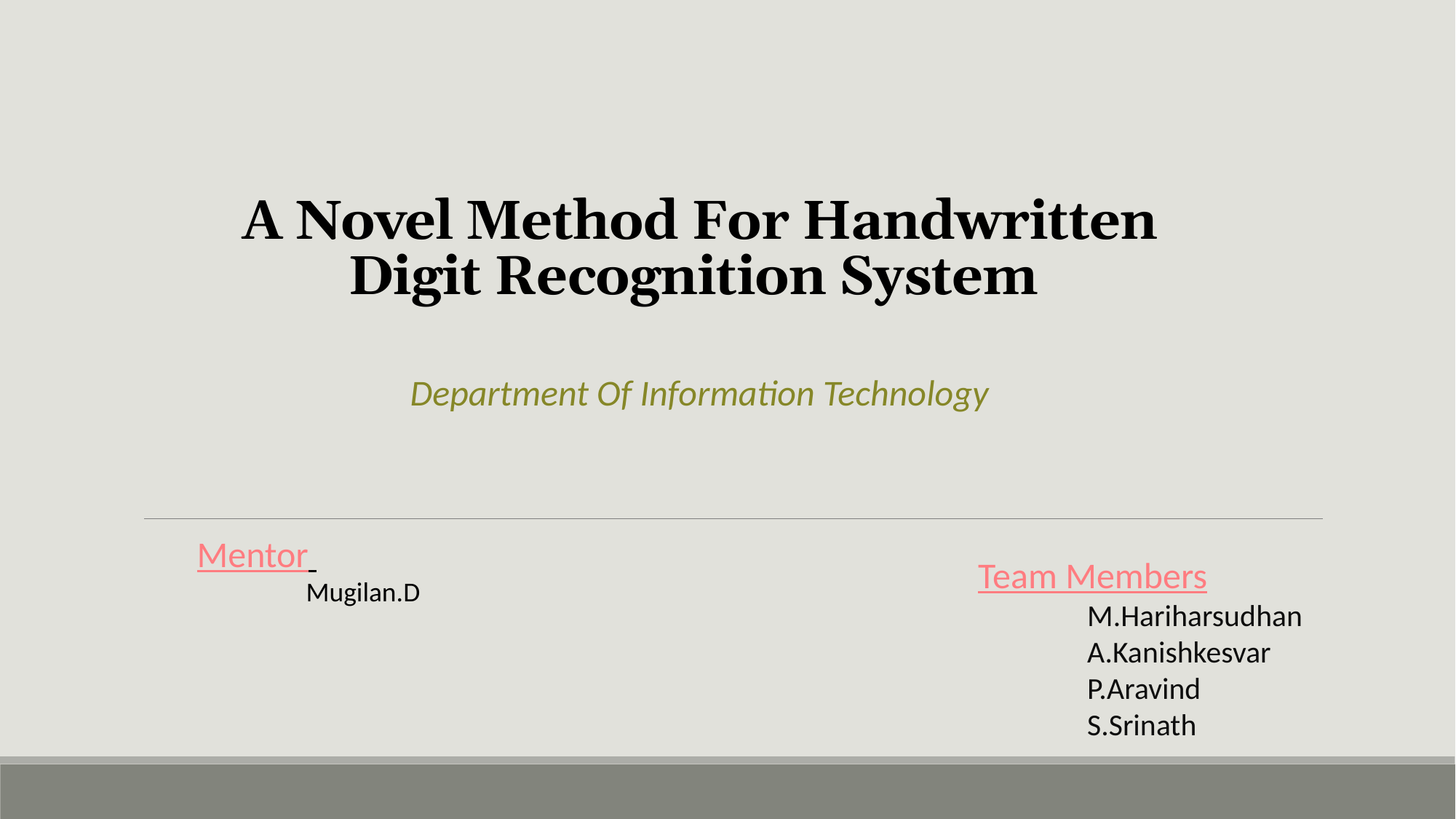

# A Novel Method For Handwritten Digit Recognition System
Department Of Information Technology
Mentor
 	Mugilan.D
Team Members
	M.Hariharsudhan
	A.Kanishkesvar
	P.Aravind
	S.Srinath